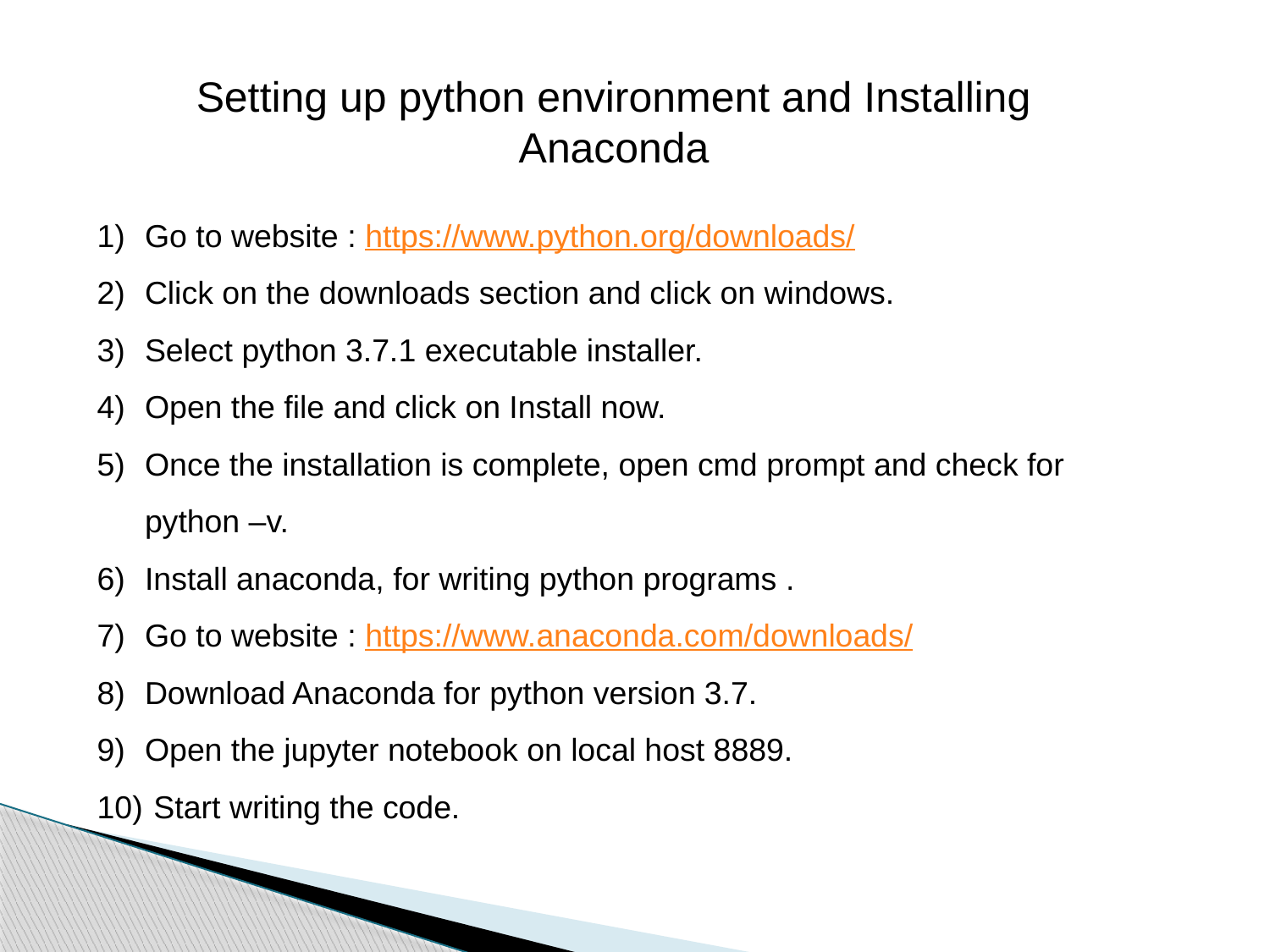

Setting up python environment and Installing Anaconda
Go to website : https://www.python.org/downloads/
Click on the downloads section and click on windows.
Select python 3.7.1 executable installer.
Open the file and click on Install now.
Once the installation is complete, open cmd prompt and check for python –v.
Install anaconda, for writing python programs .
Go to website : https://www.anaconda.com/downloads/
Download Anaconda for python version 3.7.
Open the jupyter notebook on local host 8889.
 Start writing the code.